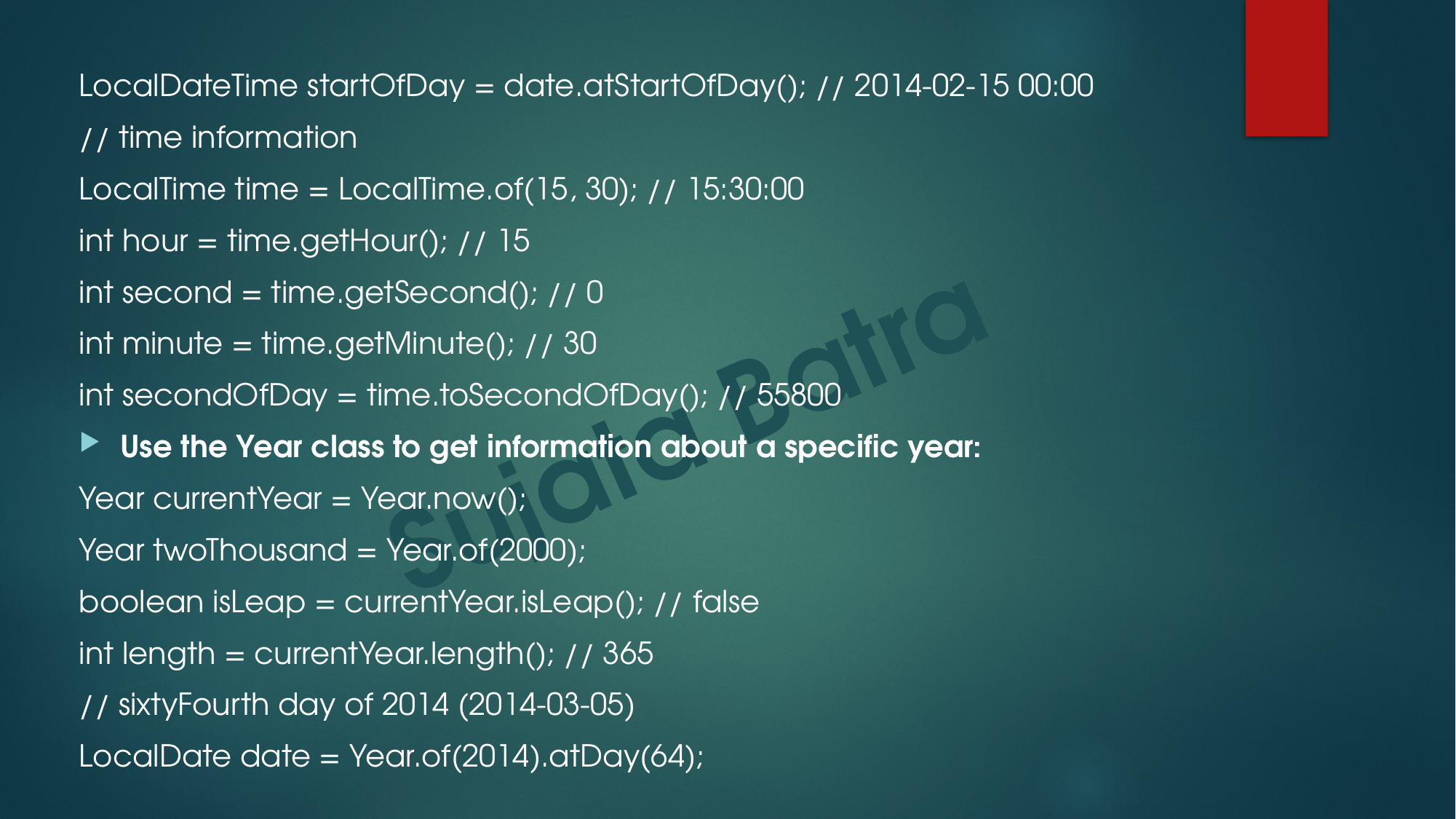

LocalDateTime startOfDay = date.atStartOfDay(); // 2014-02-15 00:00
// time information
LocalTime time = LocalTime.of(15, 30); // 15:30:00
int hour = time.getHour(); // 15
int second = time.getSecond(); // 0
int minute = time.getMinute(); // 30
int secondOfDay = time.toSecondOfDay(); // 55800
Use the Year class to get information about a specific year:
Year currentYear = Year.now();
Year twoThousand = Year.of(2000);
boolean isLeap = currentYear.isLeap(); // false
int length = currentYear.length(); // 365
// sixtyFourth day of 2014 (2014-03-05)
LocalDate date = Year.of(2014).atDay(64);